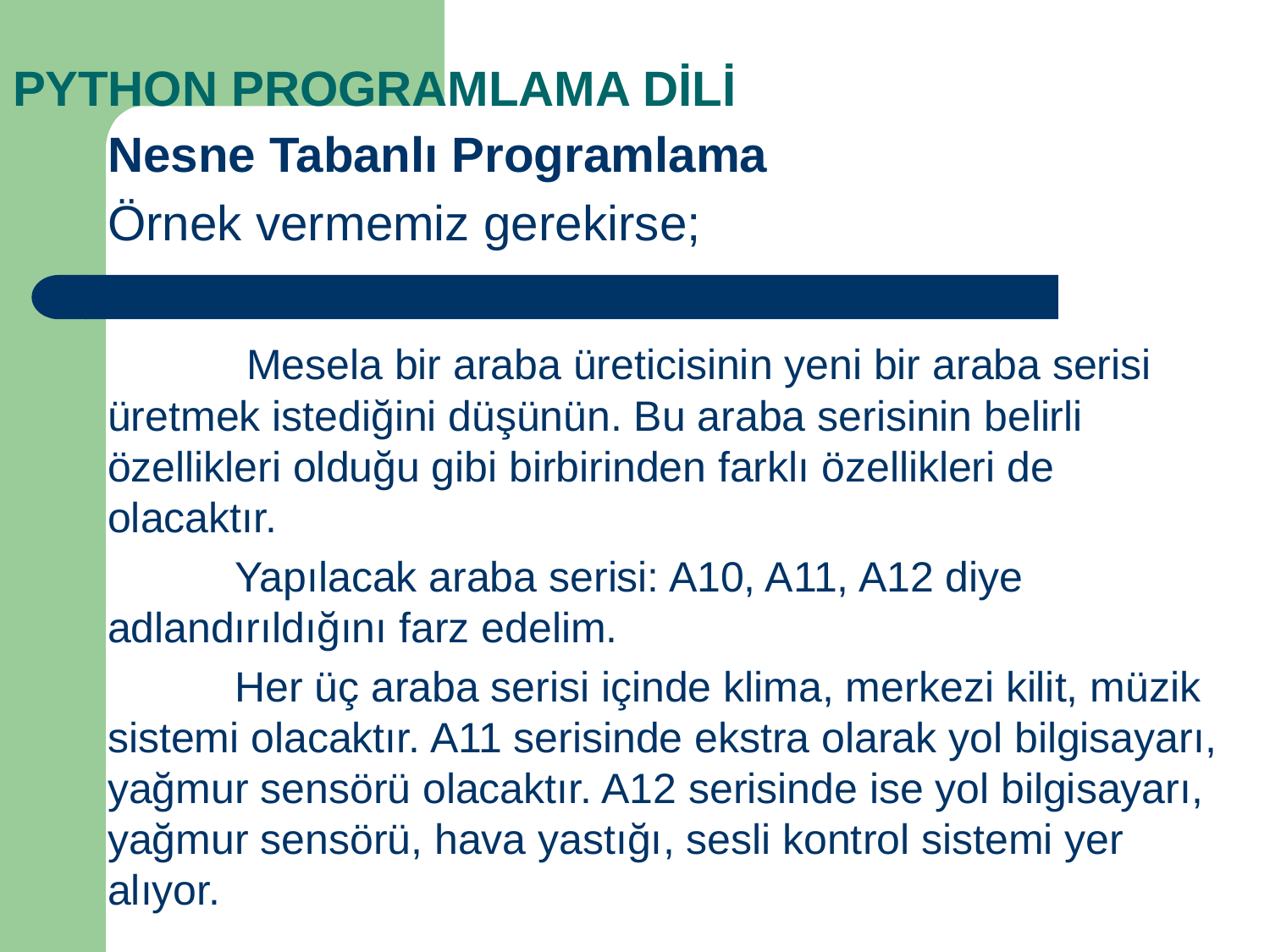

# PYTHON PROGRAMLAMA DİLİ
Nesne Tabanlı Programlama
Örnek vermemiz gerekirse;

	 Mesela bir araba üreticisinin yeni bir araba serisi üretmek istediğini düşünün. Bu araba serisinin belirli özellikleri olduğu gibi birbirinden farklı özellikleri de olacaktır.
	Yapılacak araba serisi: A10, A11, A12 diye adlandırıldığını farz edelim.
	Her üç araba serisi içinde klima, merkezi kilit, müzik sistemi olacaktır. A11 serisinde ekstra olarak yol bilgisayarı, yağmur sensörü olacaktır. A12 serisinde ise yol bilgisayarı, yağmur sensörü, hava yastığı, sesli kontrol sistemi yer alıyor.